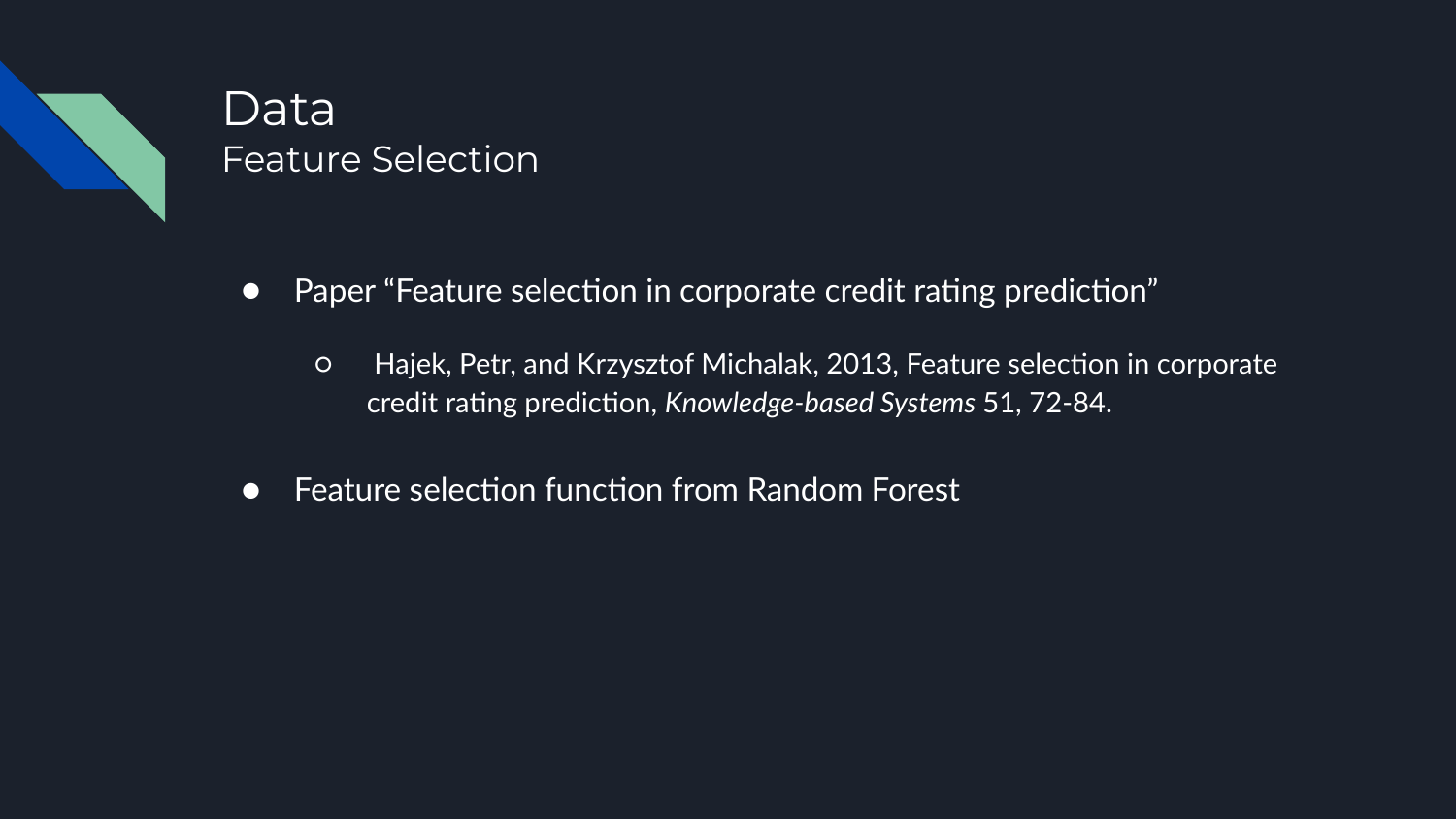

# Data
Feature Selection
Paper “Feature selection in corporate credit rating prediction”
 Hajek, Petr, and Krzysztof Michalak, 2013, Feature selection in corporate credit rating prediction, Knowledge-based Systems 51, 72-84.

Feature selection function from Random Forest